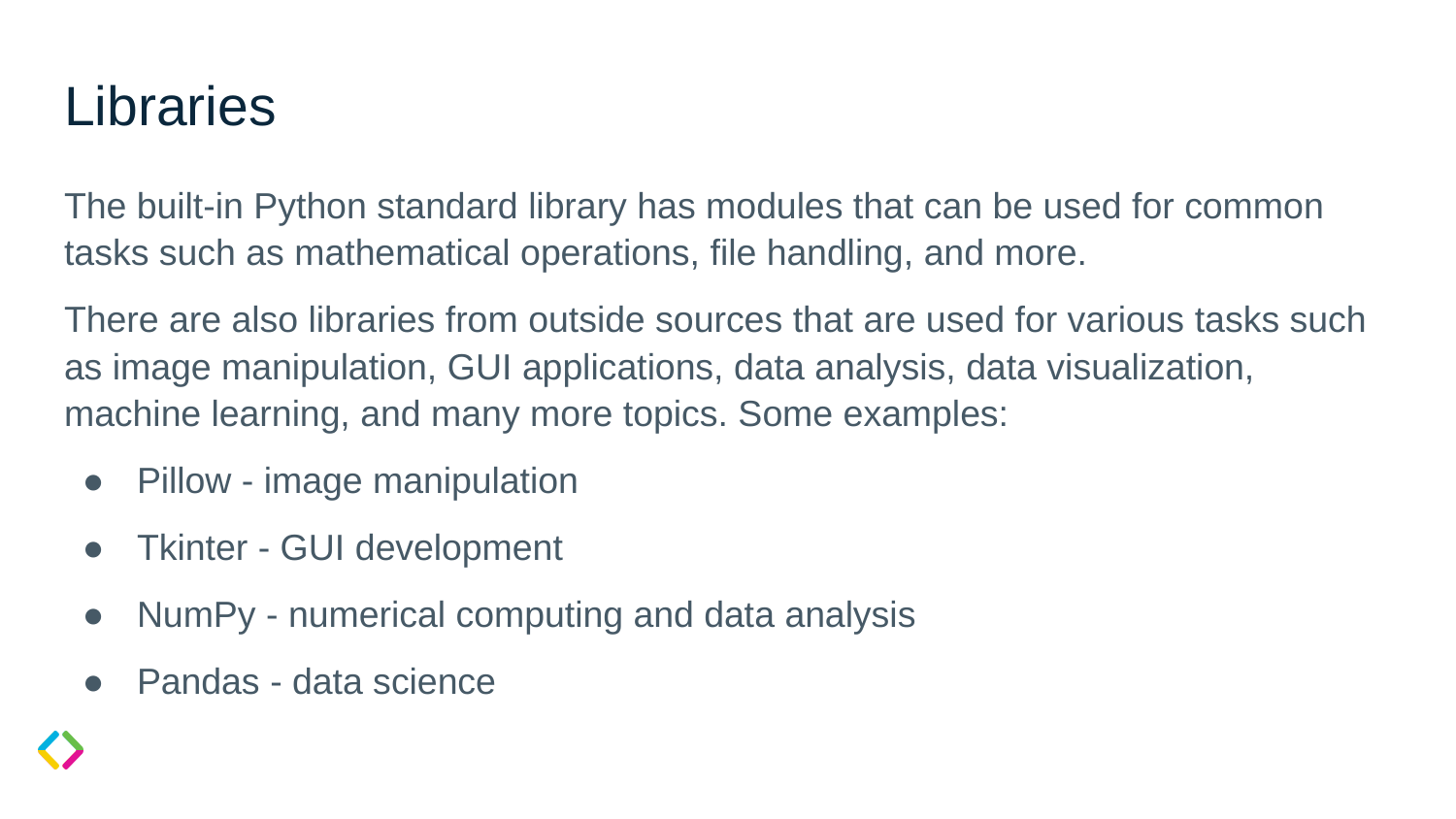

# Libraries
The built-in Python standard library has modules that can be used for common tasks such as mathematical operations, file handling, and more.
There are also libraries from outside sources that are used for various tasks such as image manipulation, GUI applications, data analysis, data visualization, machine learning, and many more topics. Some examples:
Pillow - image manipulation
Tkinter - GUI development
NumPy - numerical computing and data analysis
Pandas - data science